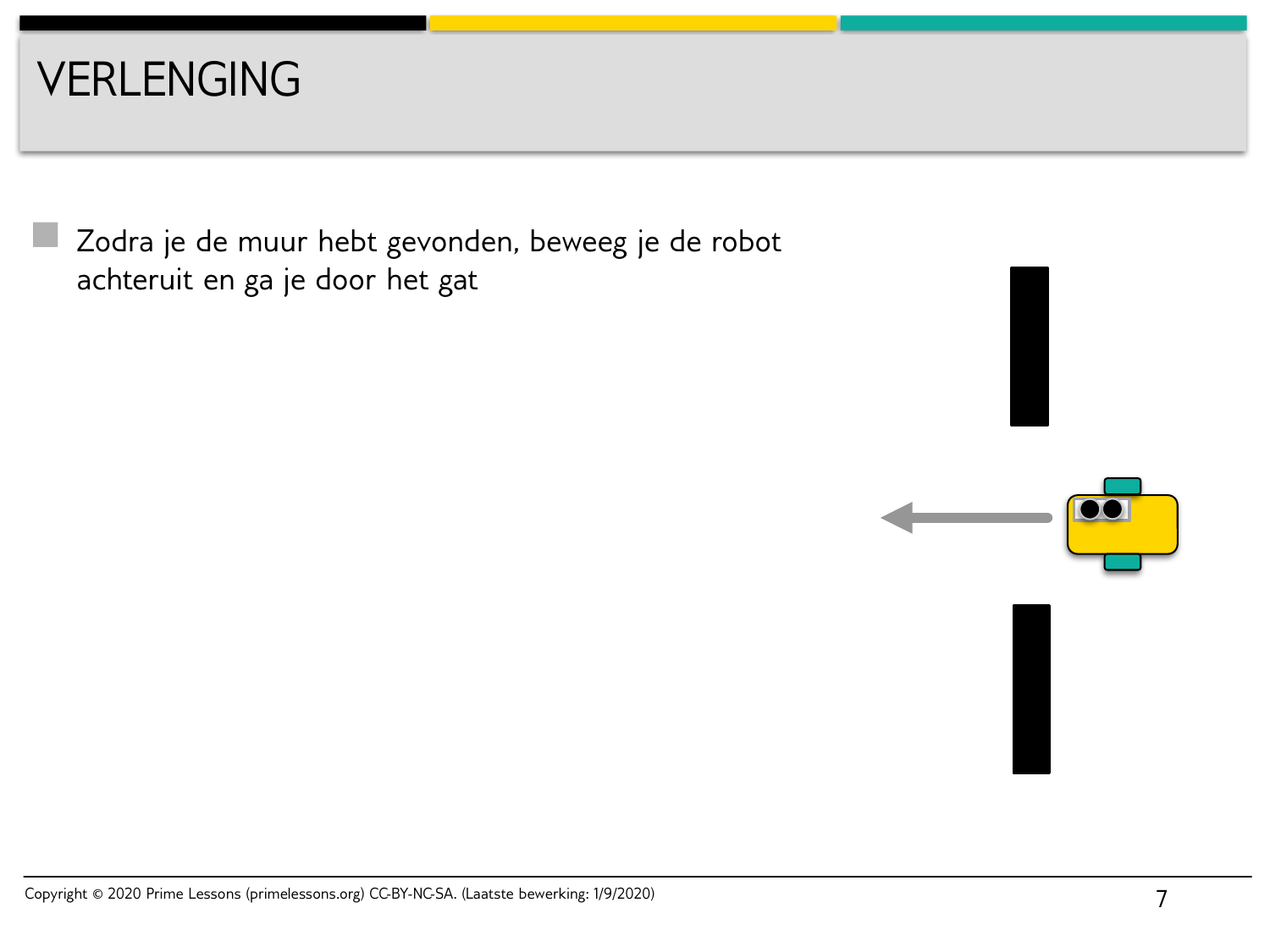

# verlenging

Zodra je de muur hebt gevonden, beweeg je de robot achteruit en ga je door het gat

7
Copyright © 2020 Prime Lessons (primelessons.org) CC-BY-NC-SA. (Laatste bewerking: 1/9/2020)